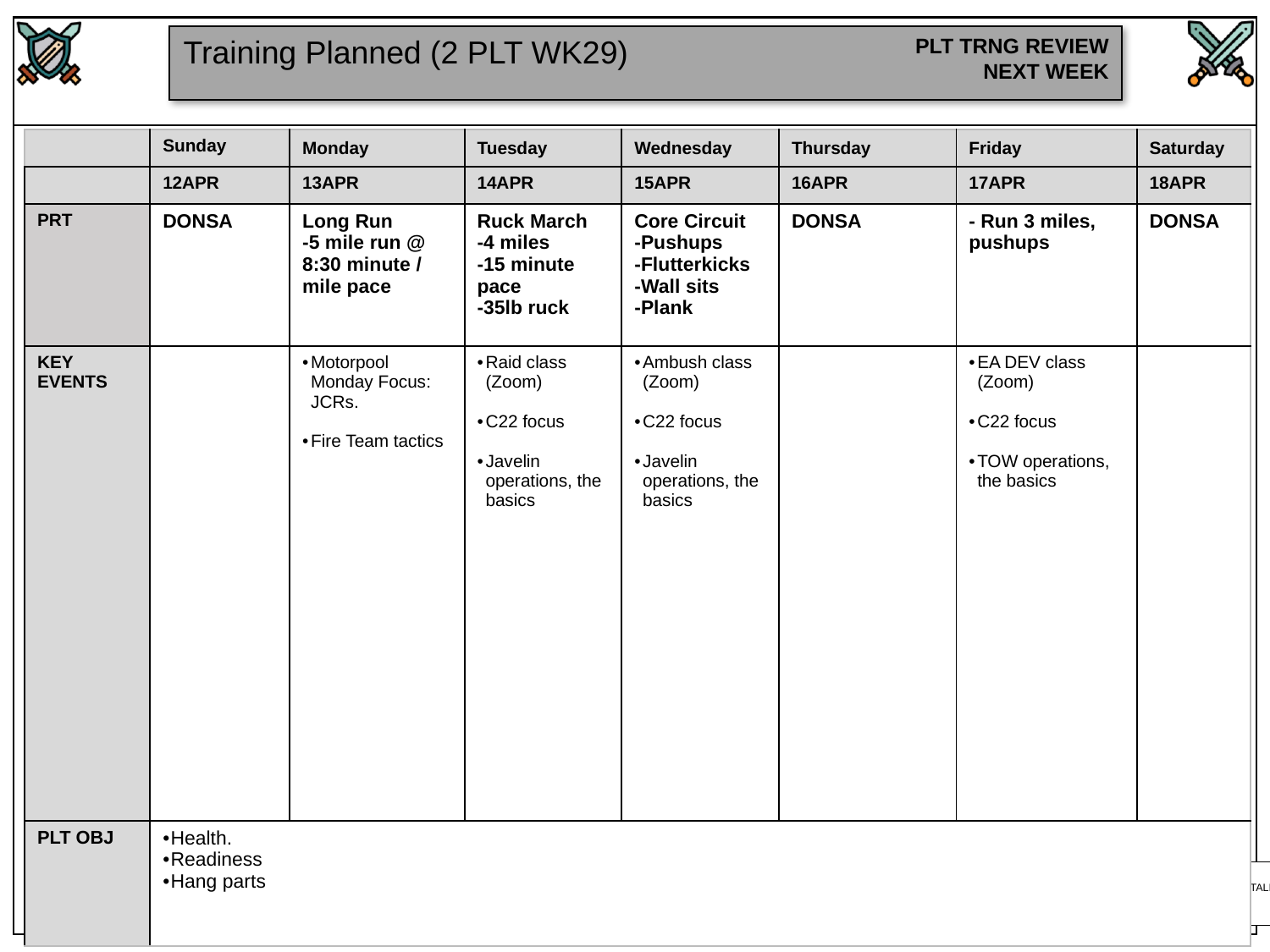

Training Planned (2 PLT WK29)
|  | Sunday | Monday | Tuesday | Wednesday | Thursday | Friday | Saturday |
| --- | --- | --- | --- | --- | --- | --- | --- |
|  | 12APR | 13APR | 14APR | 15APR | 16APR | 17APR | 18APR |
| PRT | DONSA | Long Run -5 mile run @ 8:30 minute / mile pace | Ruck March -4 miles -15 minute pace -35lb ruck | Core Circuit -Pushups -Flutterkicks -Wall sits -Plank | DONSA | - Run 3 miles, pushups | DONSA |
| KEY EVENTS |  | Motorpool Monday Focus: JCRs. Fire Team tactics | Raid class (Zoom) C22 focus Javelin operations, the basics | Ambush class (Zoom) C22 focus Javelin operations, the basics |  | EA DEV class (Zoom) C22 focus TOW operations, the basics |  |
| PLT OBJ | Health. Readiness Hang parts |  |  |  |  |  |  |